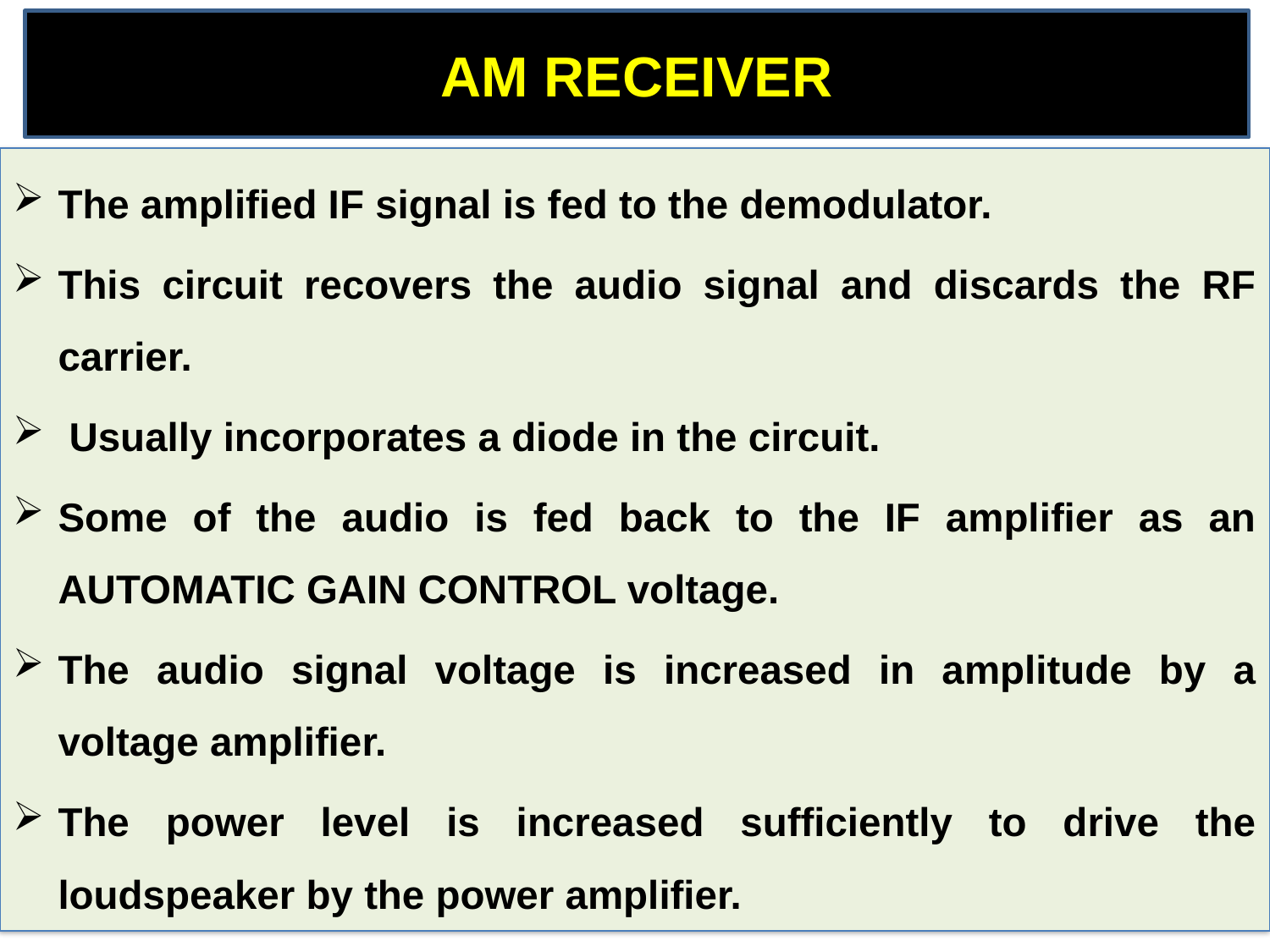

AM RECEIVER
#
The amplified IF signal is fed to the demodulator.
This circuit recovers the audio signal and discards the RF carrier.
 Usually incorporates a diode in the circuit.
Some of the audio is fed back to the IF amplifier as an AUTOMATIC GAIN CONTROL voltage.
The audio signal voltage is increased in amplitude by a voltage amplifier.
The power level is increased sufficiently to drive the loudspeaker by the power amplifier.